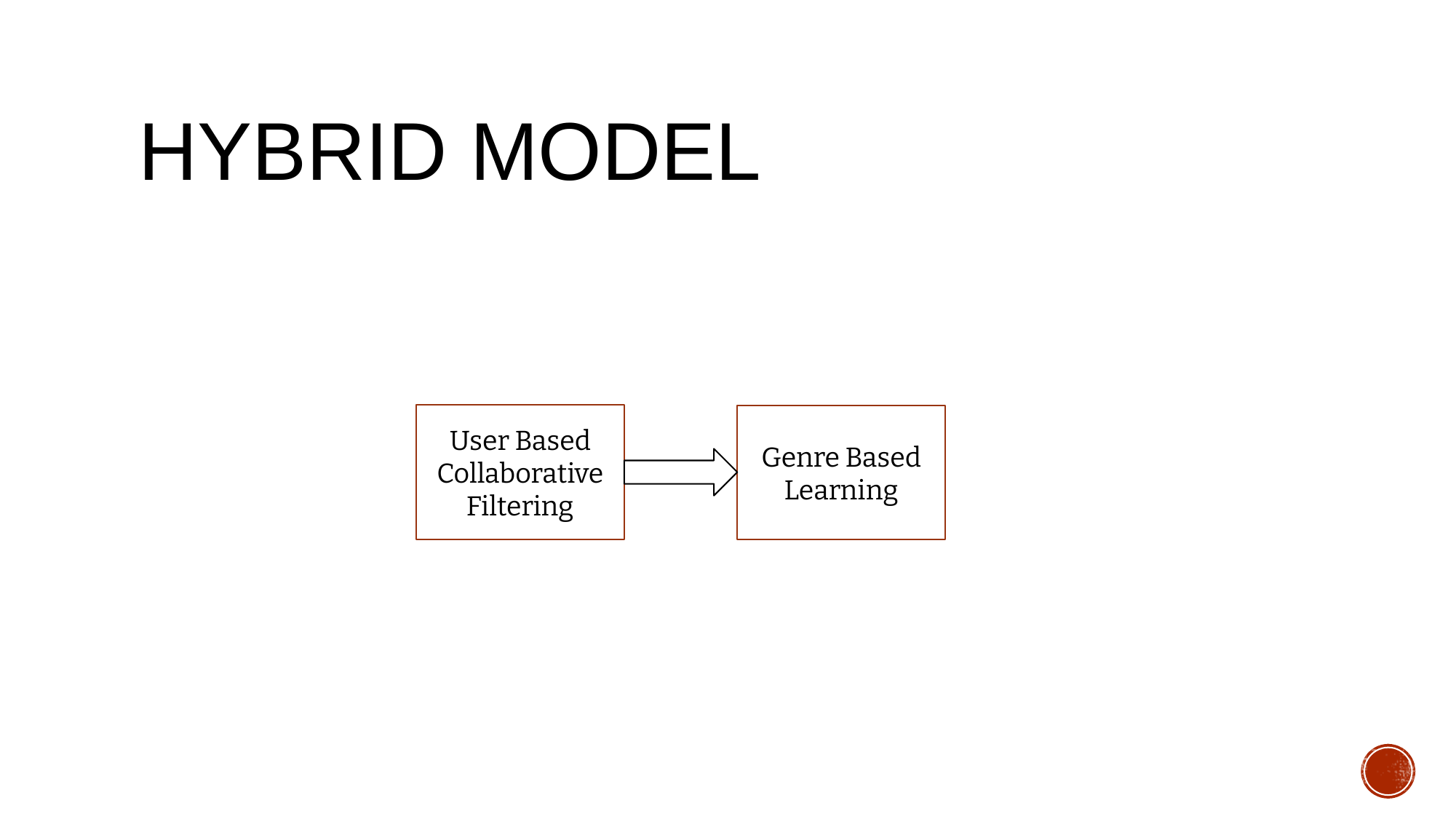

# HYBRID MODEL
User Based Collaborative Filtering
Genre Based Learning